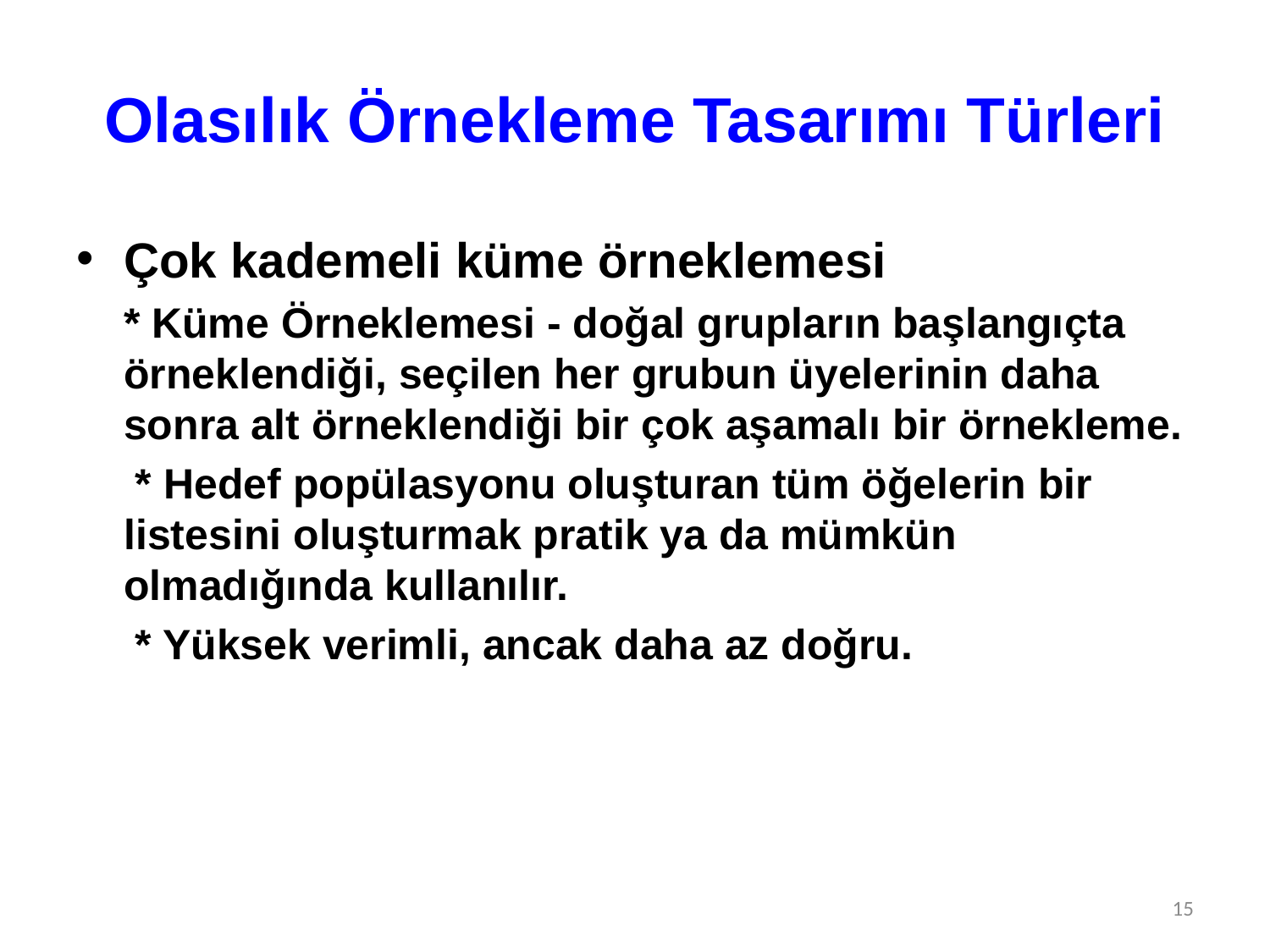

# Olasılık Örnekleme Tasarımı Türleri
Çok kademeli küme örneklemesi
    * Küme Örneklemesi - doğal grupların başlangıçta örneklendiği, seçilen her grubun üyelerinin daha sonra alt örneklendiği bir çok aşamalı bir örnekleme.
     * Hedef popülasyonu oluşturan tüm öğelerin bir listesini oluşturmak pratik ya da mümkün olmadığında kullanılır.
     * Yüksek verimli, ancak daha az doğru.
15